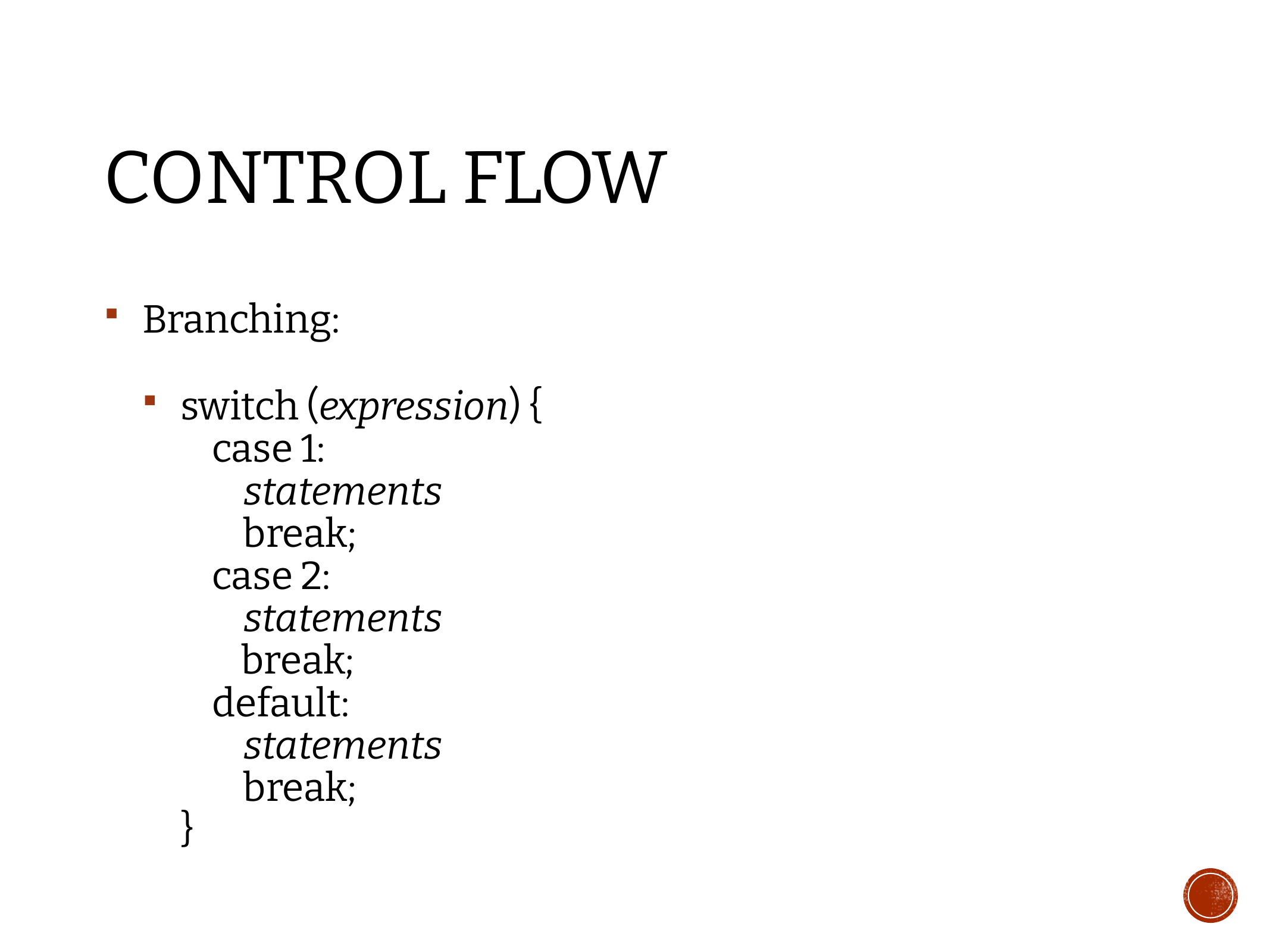

# Control Flow
Branching:
switch (expression) {
    case 1:
        statements
        break;
    case 2:
        statements
        break;
    default:
        statements
        break;
}